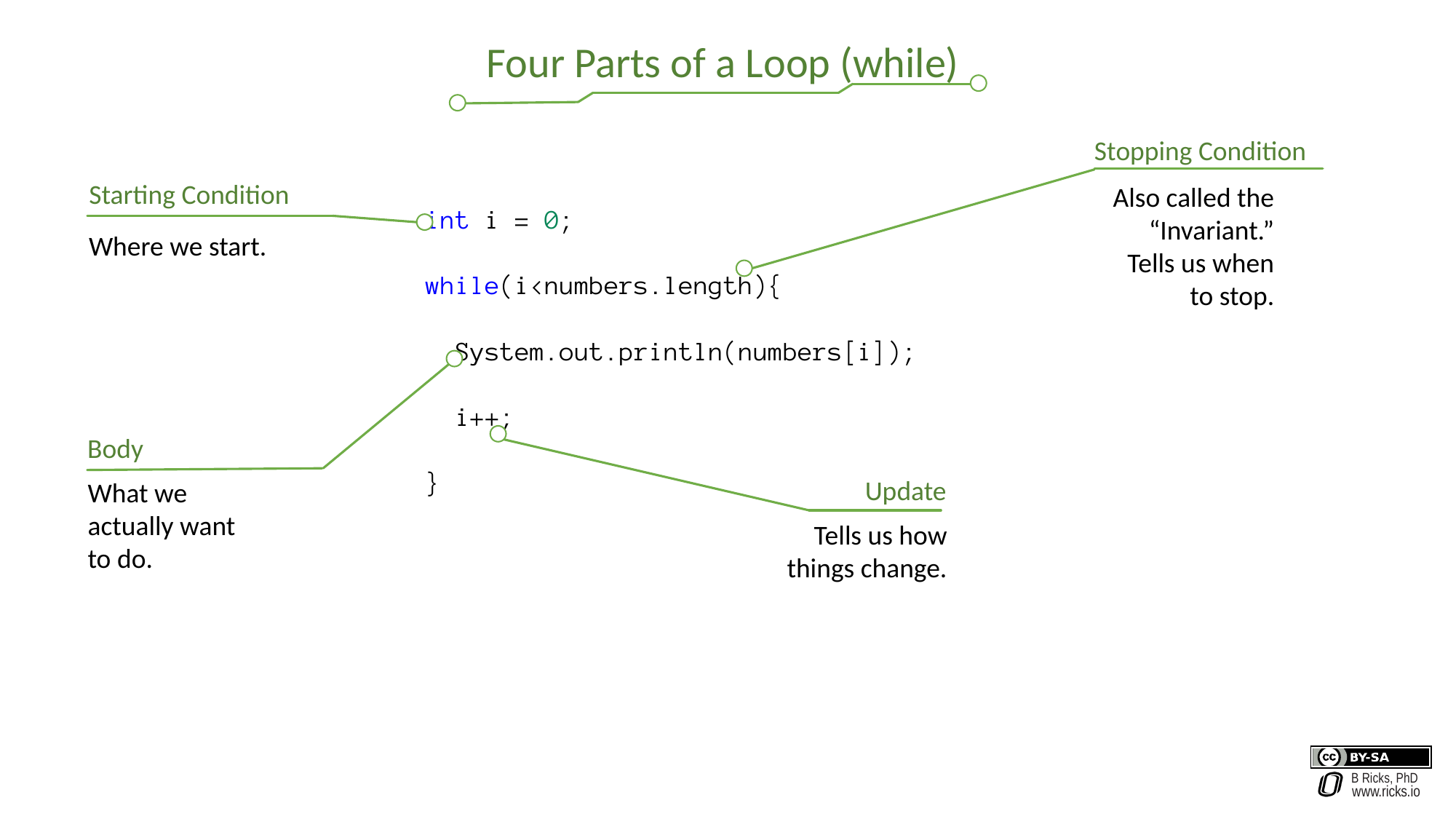

Four Parts of a Loop (while)

Stopping Condition
Starting Condition
Also called the “Invariant.”
Tells us when to stop.
int i = 0;

while(i<numbers.length){

  System.out.println(numbers[i]);

  i++;

}

Where we start.

Body

Update
What we actually want to do.
Tells us how things change.